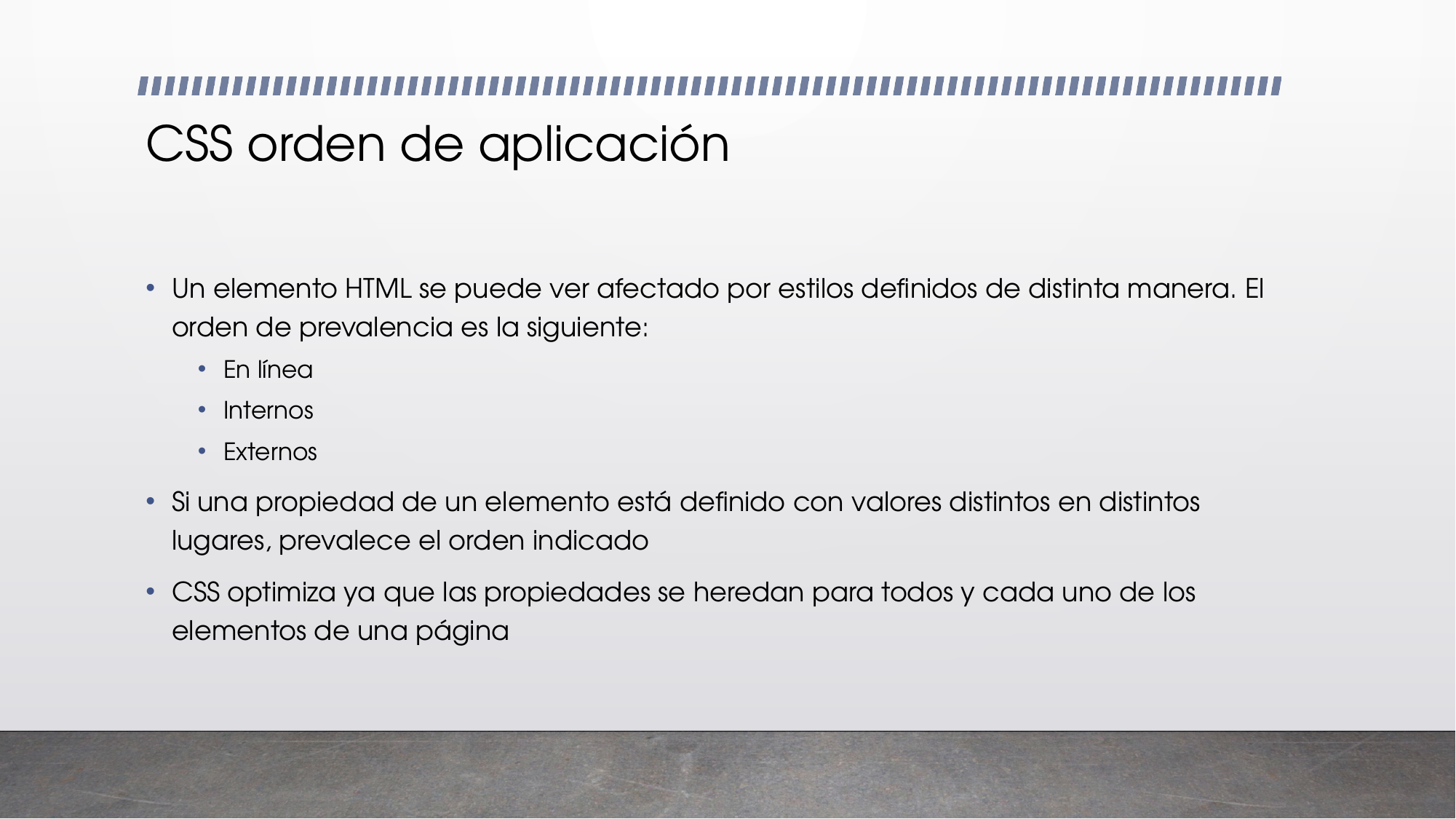

# CSS orden de aplicación
Un elemento HTML se puede ver afectado por estilos definidos de distinta manera. El orden de prevalencia es la siguiente:
En línea
Internos
Externos
Si una propiedad de un elemento está definido con valores distintos en distintos lugares, prevalece el orden indicado
CSS optimiza ya que las propiedades se heredan para todos y cada uno de los elementos de una página